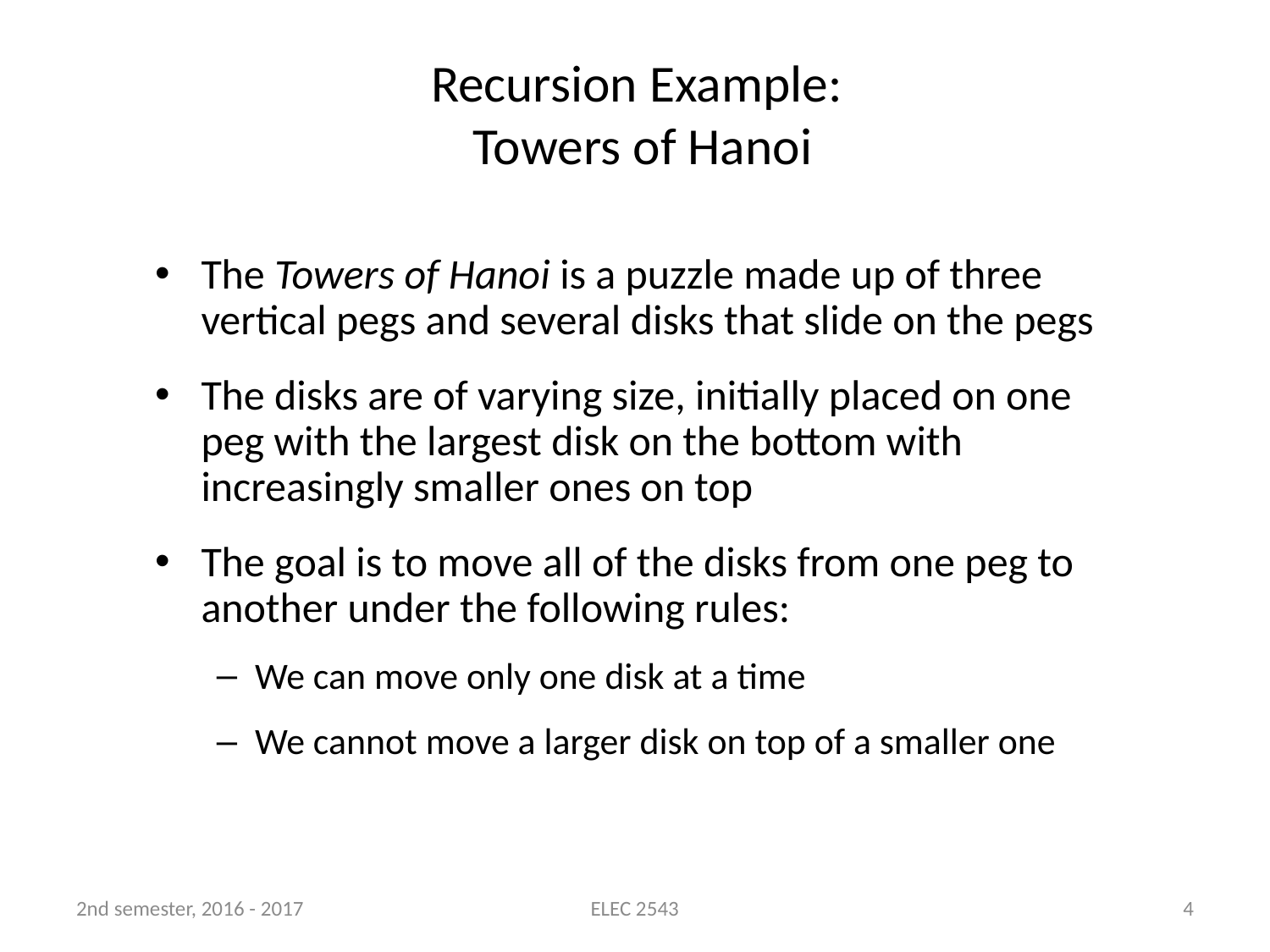

# Recursion Example: Towers of Hanoi
The Towers of Hanoi is a puzzle made up of three vertical pegs and several disks that slide on the pegs
The disks are of varying size, initially placed on one peg with the largest disk on the bottom with increasingly smaller ones on top
The goal is to move all of the disks from one peg to another under the following rules:
We can move only one disk at a time
We cannot move a larger disk on top of a smaller one
2nd semester, 2016 - 2017
ELEC 2543
4